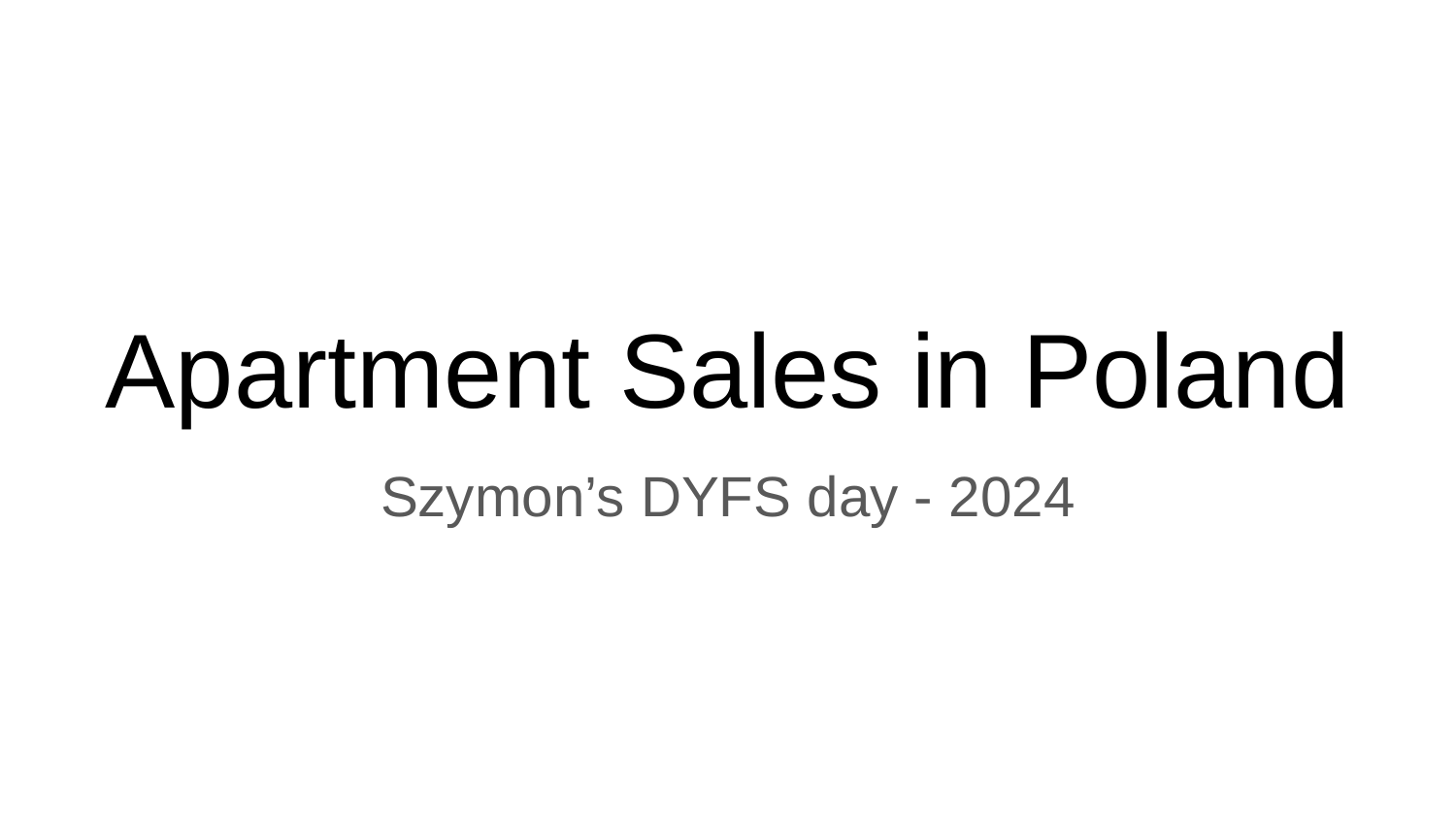

# Apartment Sales in Poland
Szymon’s DYFS day - 2024